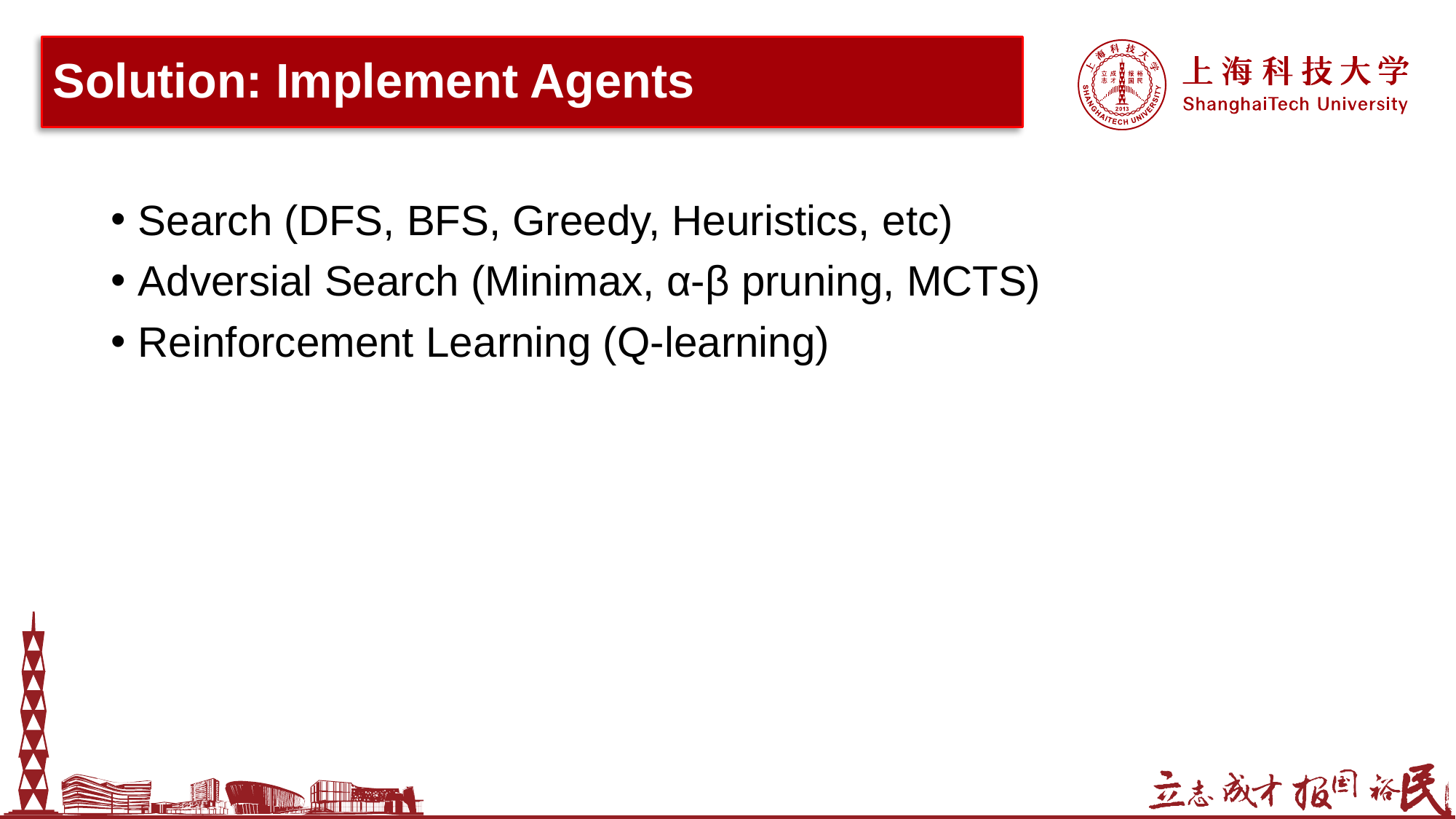

# Solution: Implement Agents
Search (DFS, BFS, Greedy, Heuristics, etc)
Adversial Search (Minimax, α-β pruning, MCTS)
Reinforcement Learning (Q-learning)